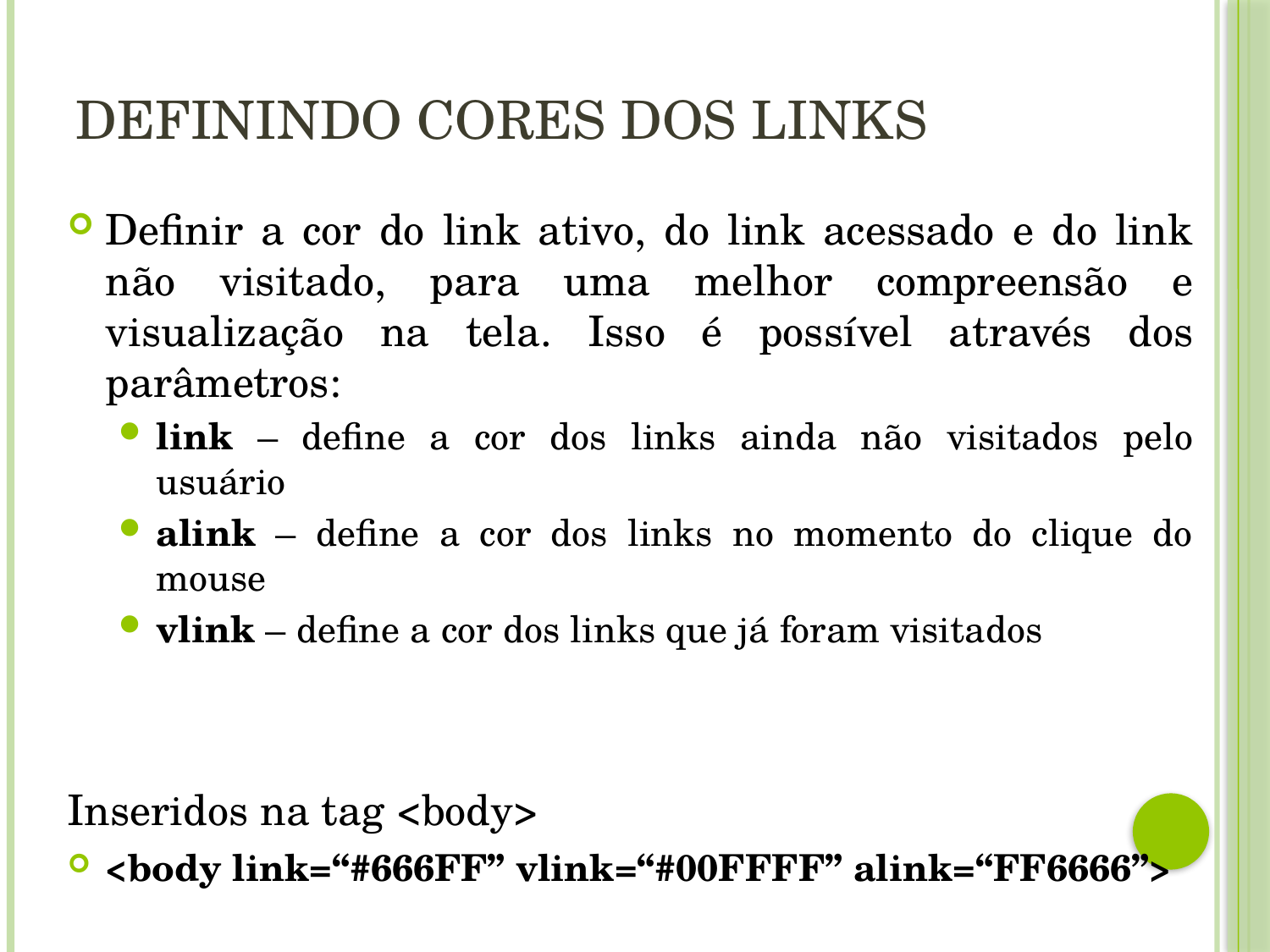

# Definindo cores dos links
Definir a cor do link ativo, do link acessado e do link não visitado, para uma melhor compreensão e visualização na tela. Isso é possível através dos parâmetros:
link – define a cor dos links ainda não visitados pelo usuário
alink – define a cor dos links no momento do clique do mouse
vlink – define a cor dos links que já foram visitados

Inseridos na tag <body>
<body link=“#666FF” vlink=“#00FFFF” alink=“FF6666”>